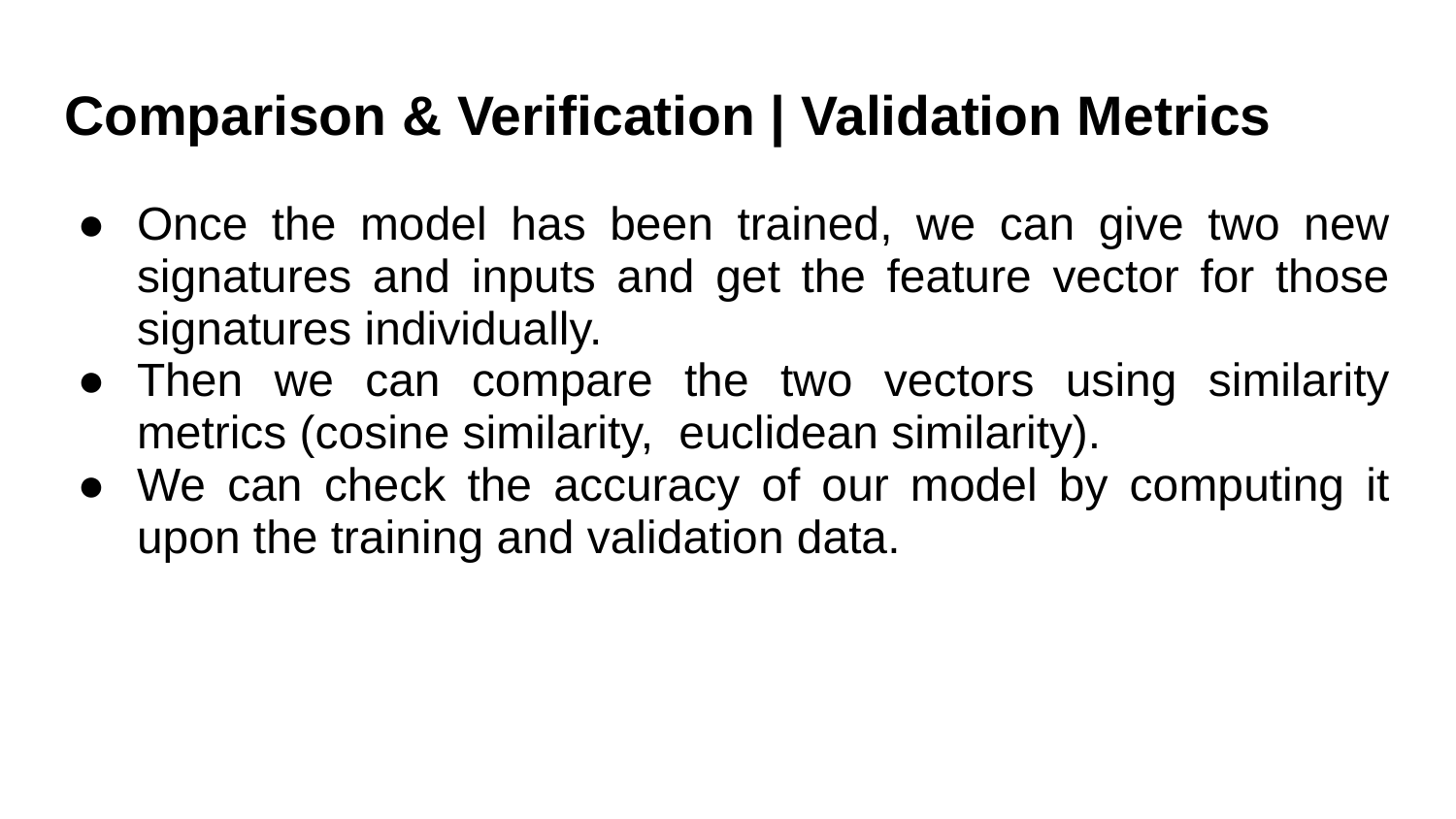

# Comparison & Verification | Validation Metrics
Once the model has been trained, we can give two new signatures and inputs and get the feature vector for those signatures individually.
Then we can compare the two vectors using similarity metrics (cosine similarity,  euclidean similarity).
We can check the accuracy of our model by computing it upon the training and validation data.